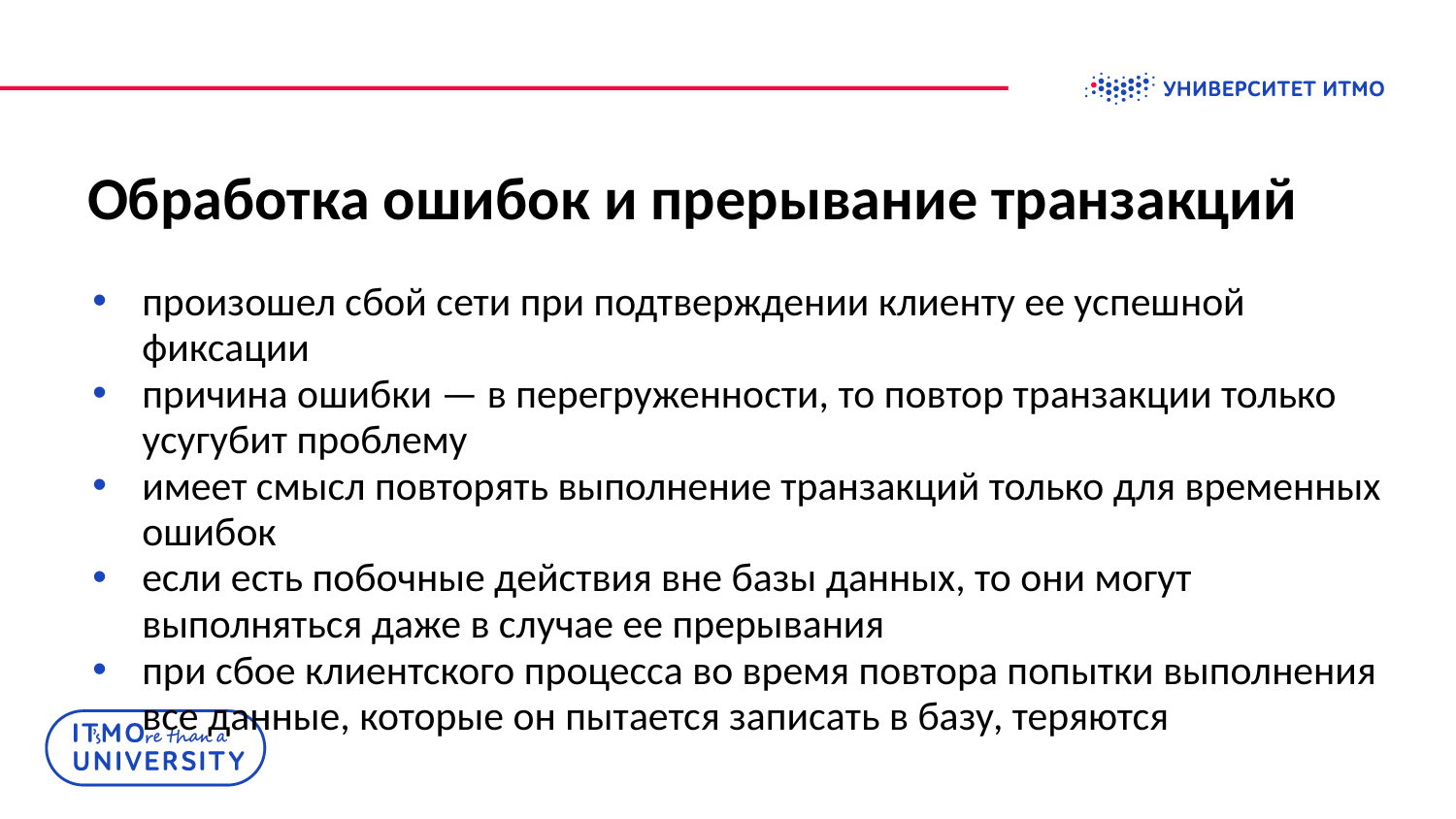

# Обработка ошибок и прерывание транзакций
произошел сбой сети при подтверждении клиенту ее успешной фиксации
причина ошибки — в перегруженности, то повтор транзакции только усугубит проблему
имеет смысл повторять выполнение транзакций только для временных ошибок
если есть побочные действия вне базы данных, то они могут выполняться даже в случае ее прерывания
при сбое клиентского процесса во время повтора попытки выполнения все данные, которые он пытается записать в базу, теряются